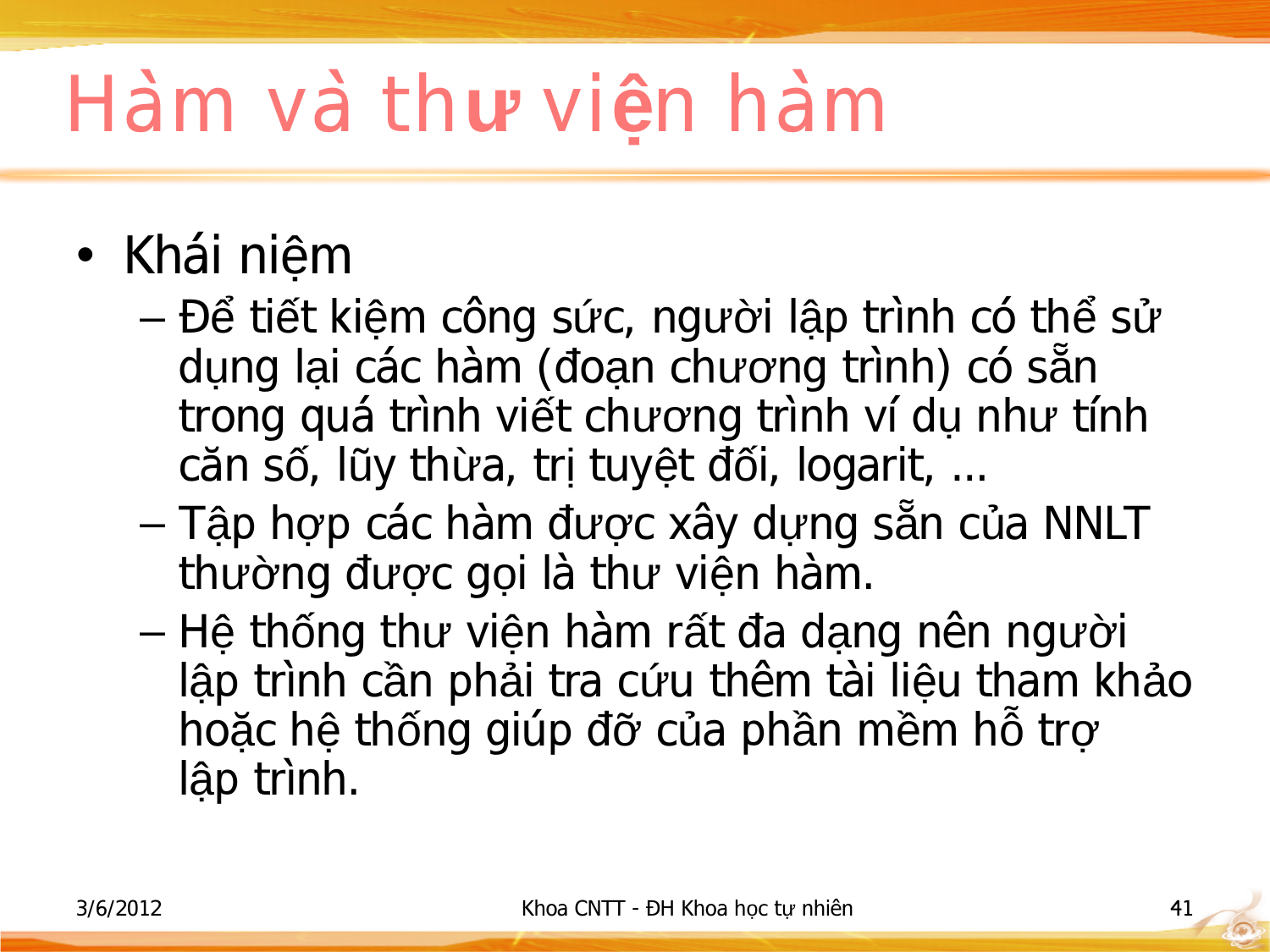

# Hàm và thư viện hàm
Khái niệm
Để tiết kiệm công sức, người lập trình có thể sử dụng lại các hàm (đoạn chương trình) có sẵn trong quá trình viết chương trình ví dụ như tính căn số, lũy thừa, trị tuyệt đối, logarit, …
Tập hợp các hàm được xây dựng sẵn của NNLT thường được gọi là thư viện hàm.
Hệ thống thư viện hàm rất đa dạng nên người lập trình cần phải tra cứu thêm tài liệu tham khảo hoặc hệ thống giúp đỡ của phần mềm hỗ trợ
lập trình.
3/6/2012
Khoa CNTT - ĐH Khoa học tự nhiên
41